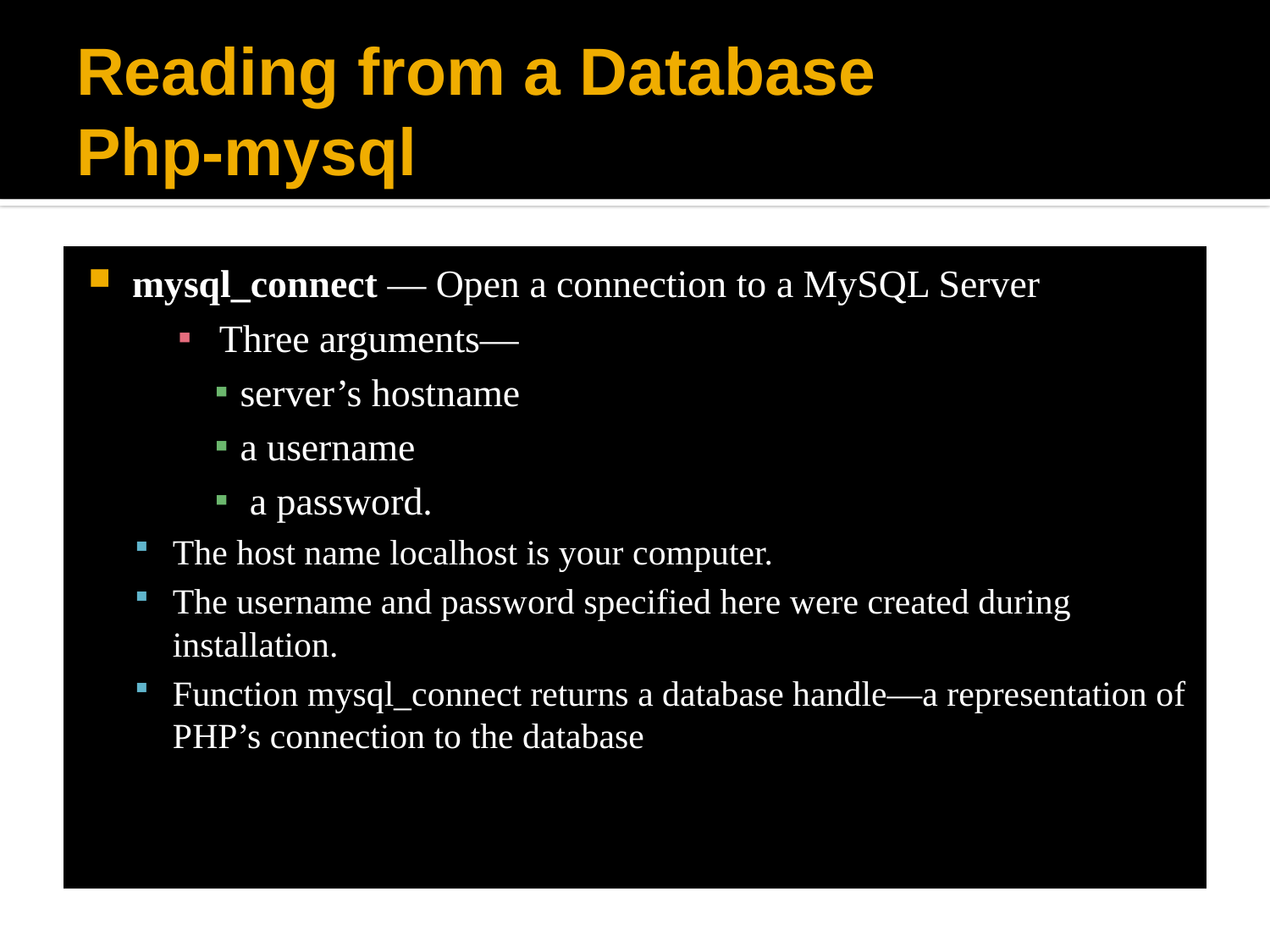

# Reading from a Database Php-mysql
mysql_connect — Open a connection to a MySQL Server
 Three arguments—
server’s hostname
a username
 a password.
The host name localhost is your computer.
The username and password specified here were created during installation.
Function mysql_connect returns a database handle—a representation of PHP’s connection to the database